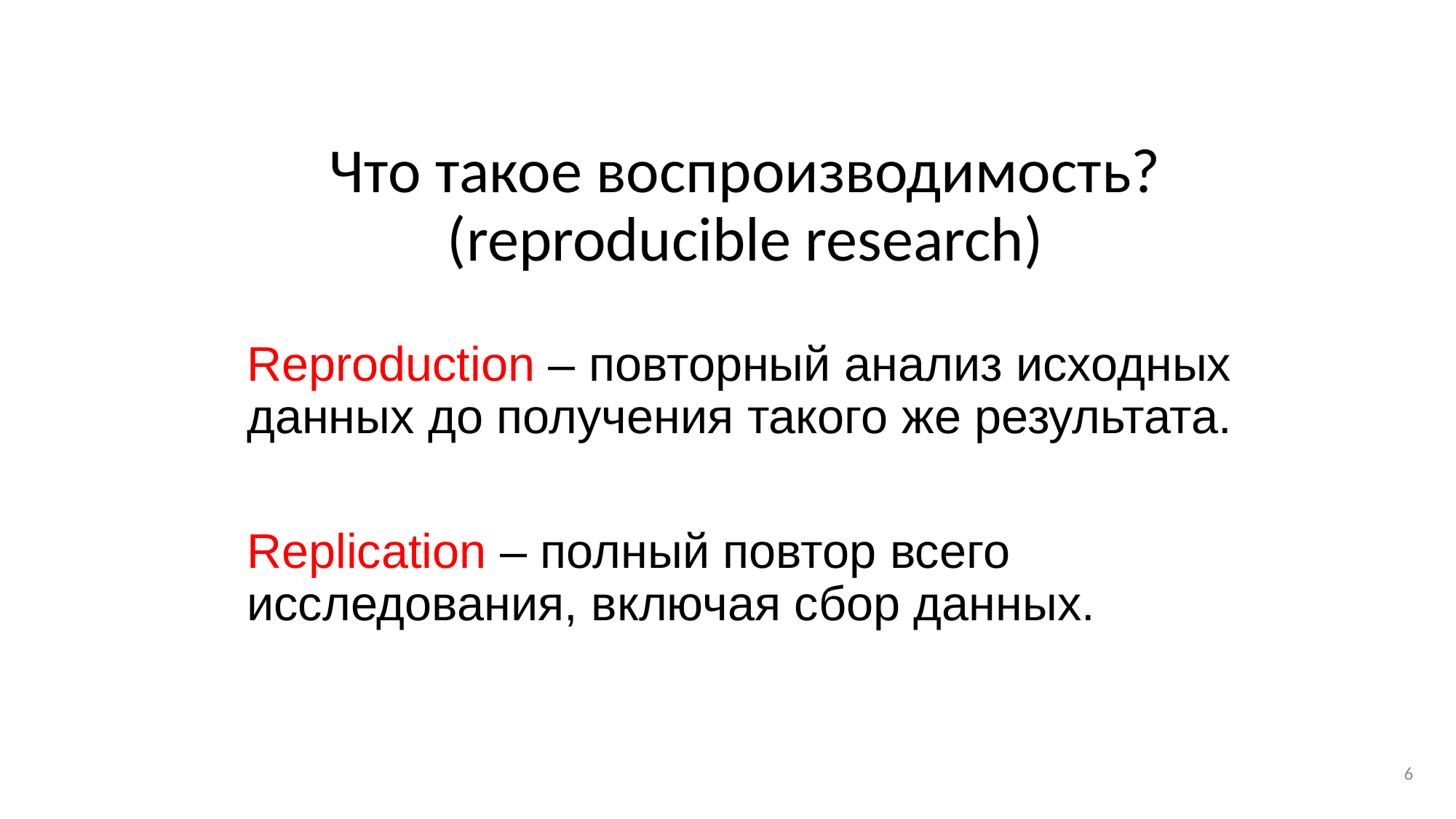

# Что такое воспроизводимость? (reproducible research)
Reproduction – повторный анализ исходных данных до получения такого же результата.

Replication – полный повтор всего исследования, включая сбор данных.
6